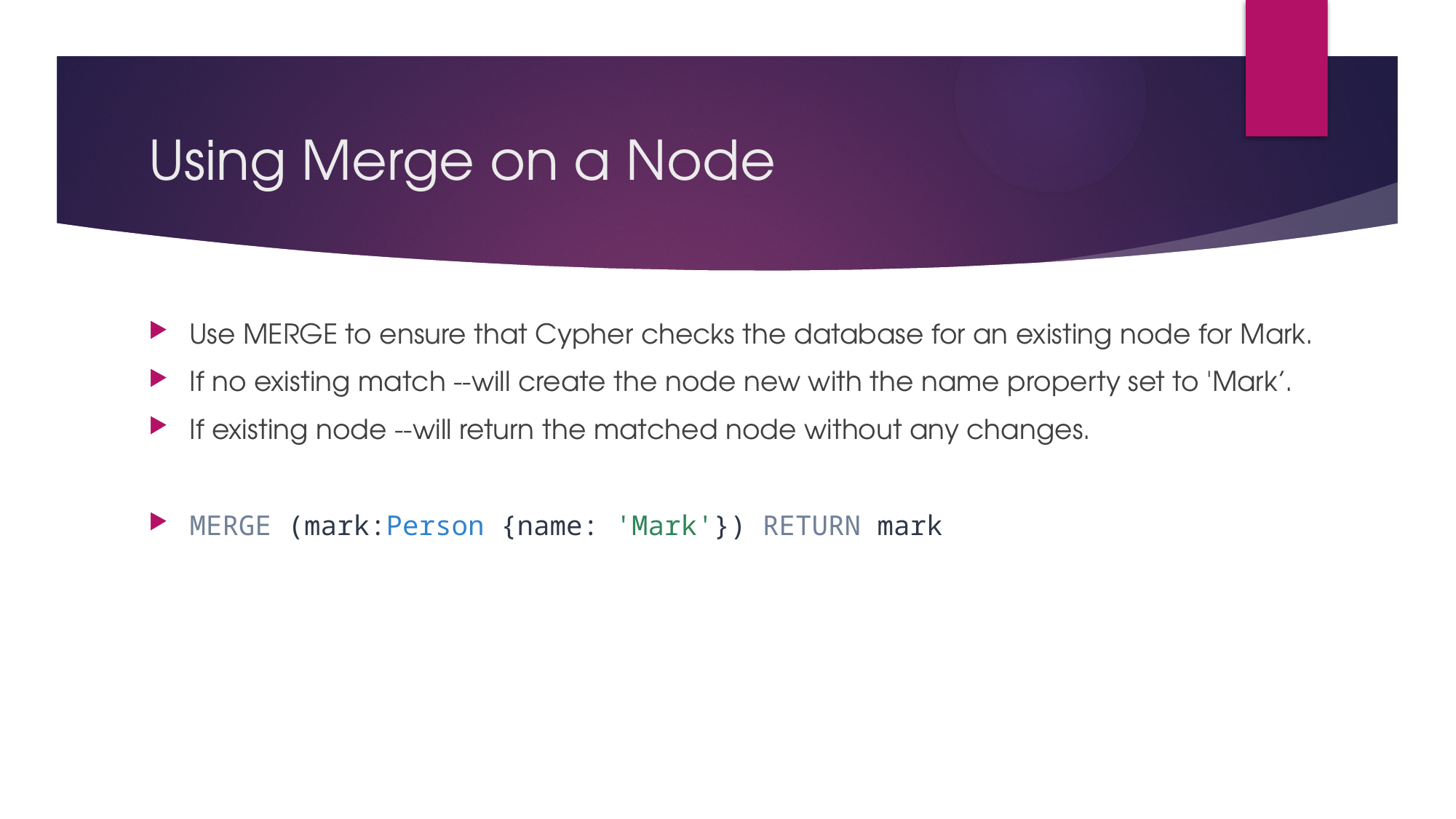

# Using Merge on a Node
Use MERGE to ensure that Cypher checks the database for an existing node for Mark.
If no existing match --will create the node new with the name property set to 'Mark’.
If existing node --will return the matched node without any changes.

MERGE (mark:Person {name: 'Mark'}) RETURN mark